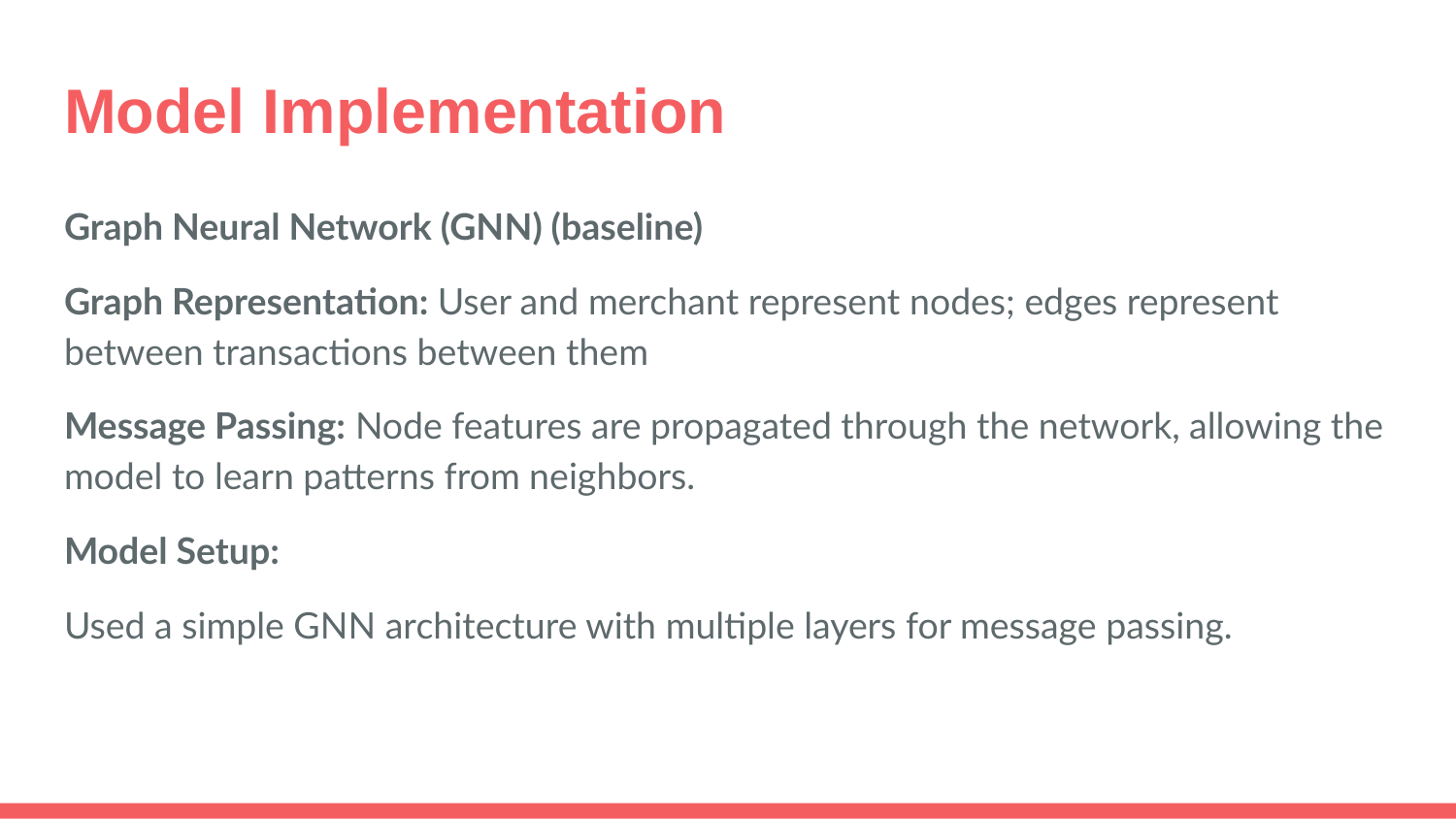

# Model Implementation
Graph Neural Network (GNN) (baseline)
Graph Representation: User and merchant represent nodes; edges represent between transactions between them
Message Passing: Node features are propagated through the network, allowing the model to learn patterns from neighbors.
Model Setup:
Used a simple GNN architecture with multiple layers for message passing.